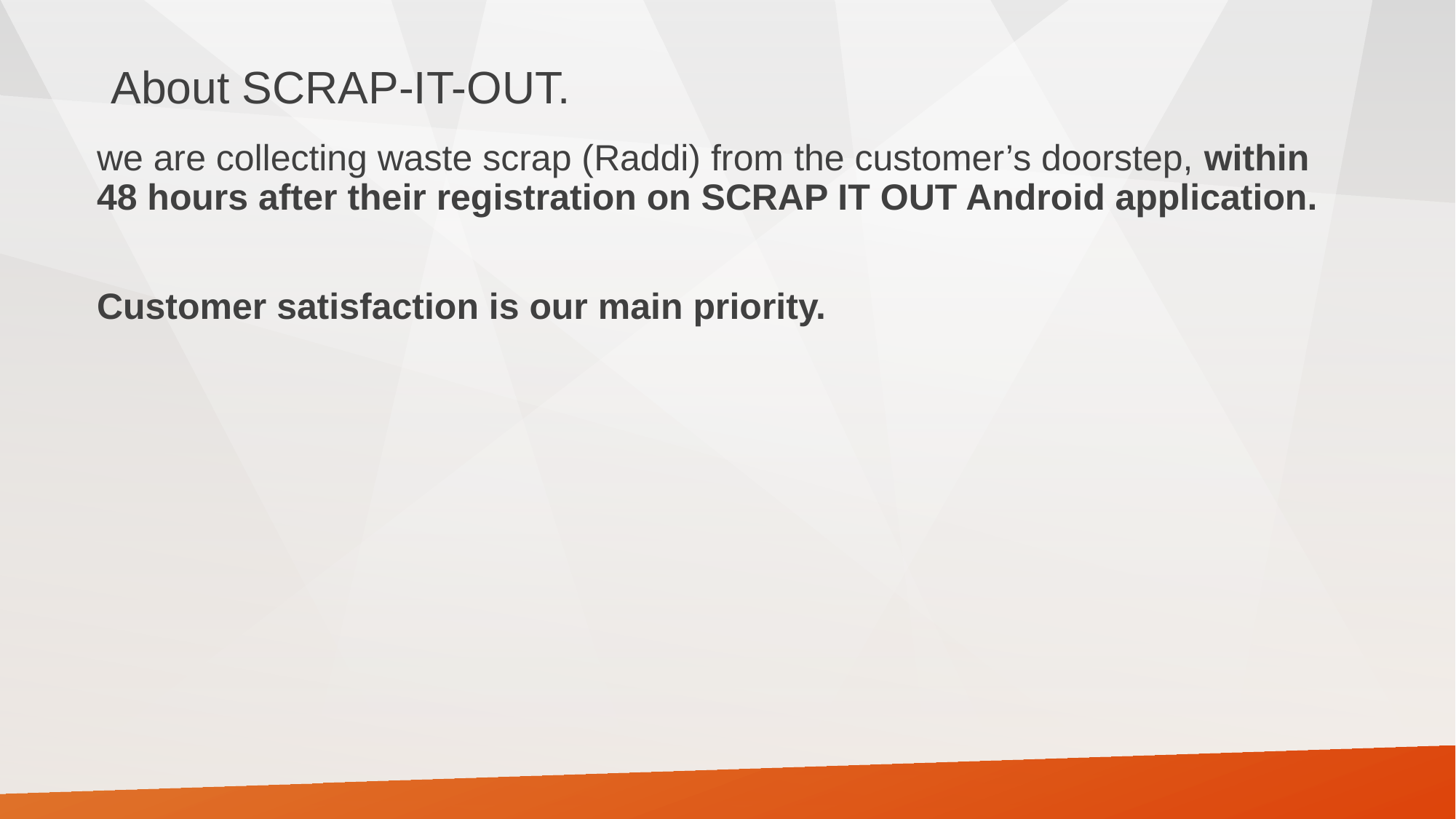

# About SCRAP-IT-OUT.
we are collecting waste scrap (Raddi) from the customer’s doorstep, within 48 hours after their registration on SCRAP IT OUT Android application.

Customer satisfaction is our main priority.